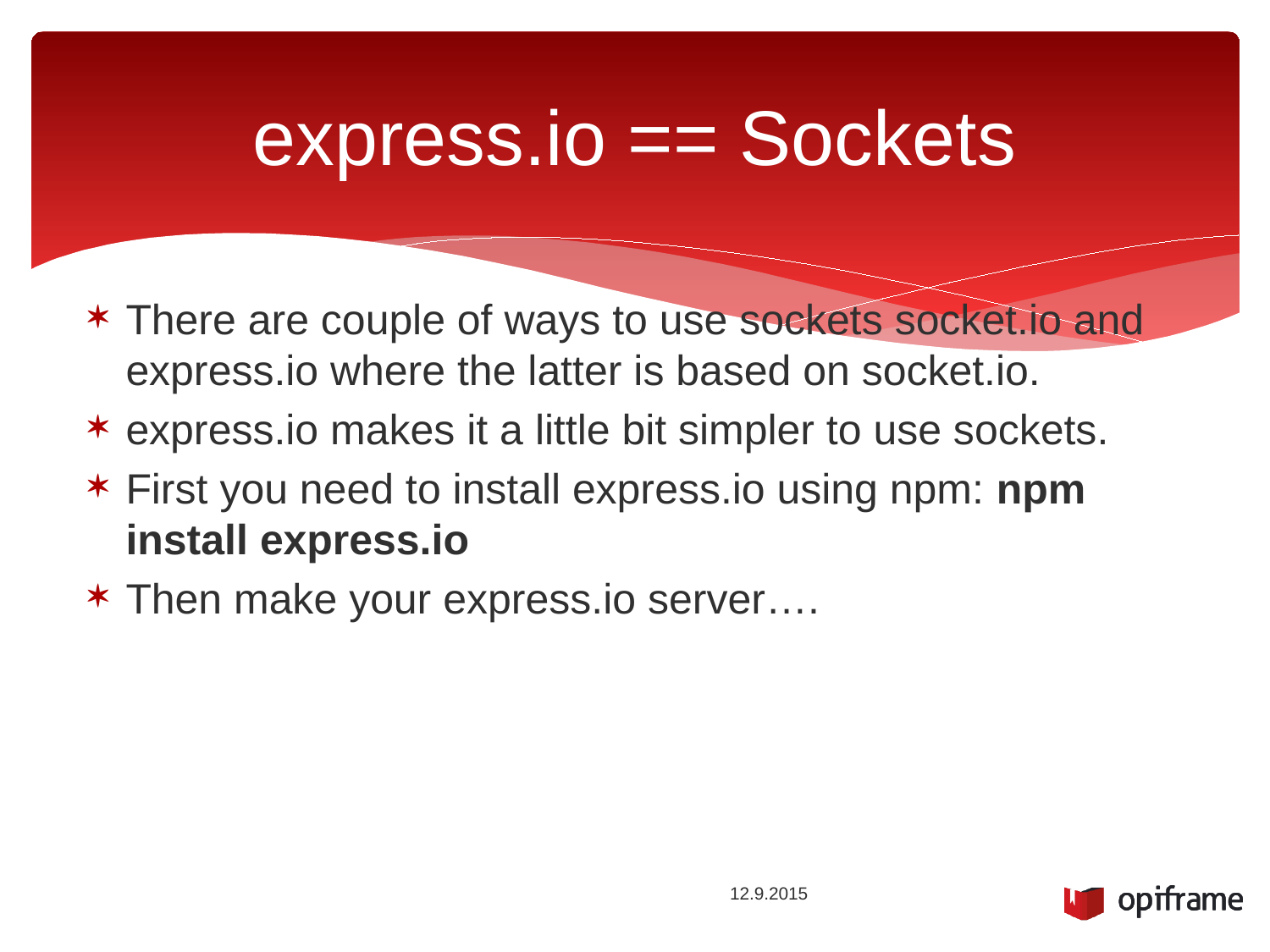

# express.io == Sockets
There are couple of ways to use sockets socket.io and express.io where the latter is based on socket.io.
express.io makes it a little bit simpler to use sockets.
First you need to install express.io using npm: npm install express.io
Then make your express.io server….

12.9.2015